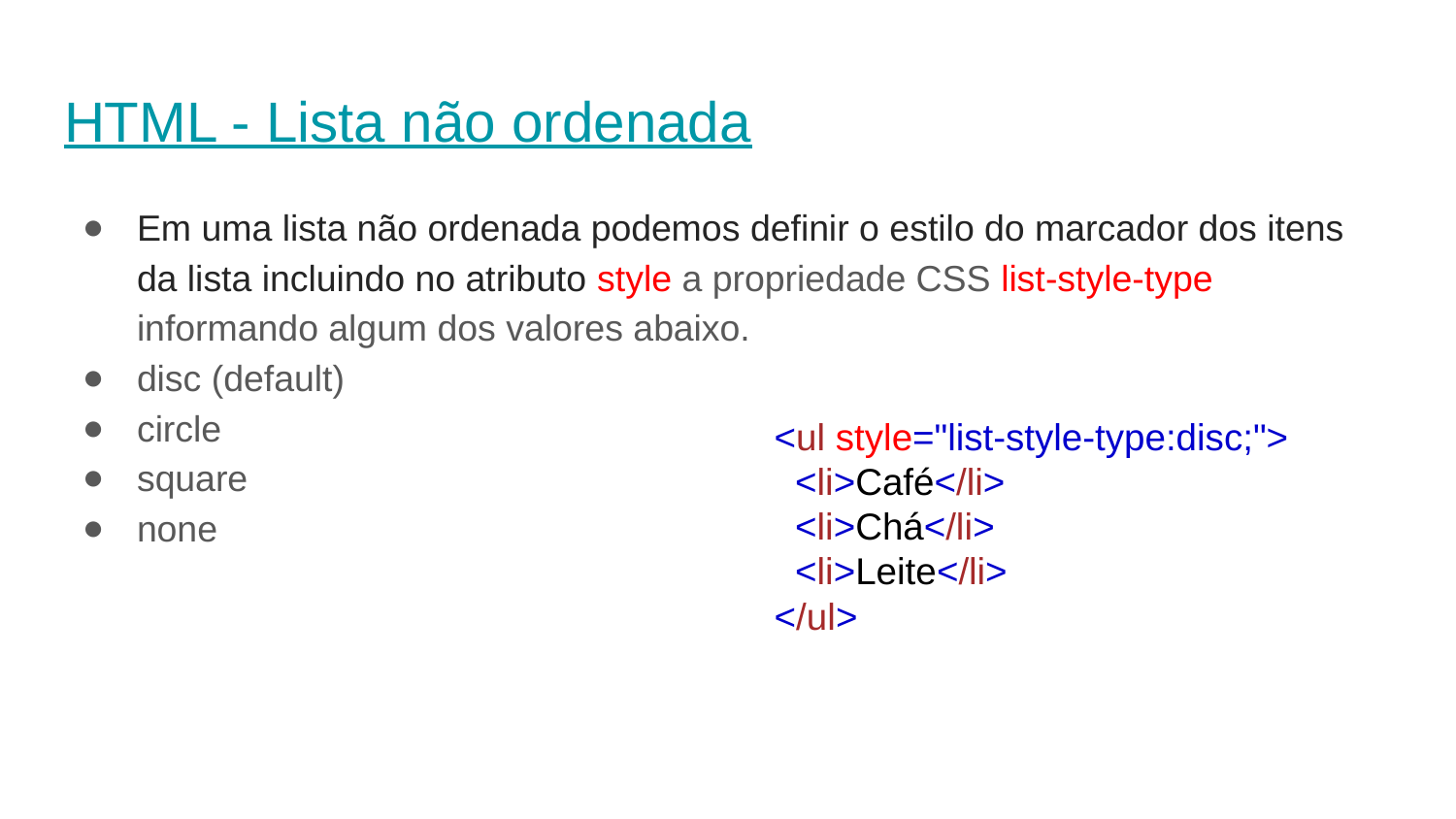

# HTML - Lista não ordenada
Em uma lista não ordenada podemos definir o estilo do marcador dos itens da lista incluindo no atributo style a propriedade CSS list-style-type informando algum dos valores abaixo.
disc (default)
circle
square
none

<ul style="list-style-type:disc;">
  <li>Café</li>
  <li>Chá</li>
  <li>Leite</li>
</ul>